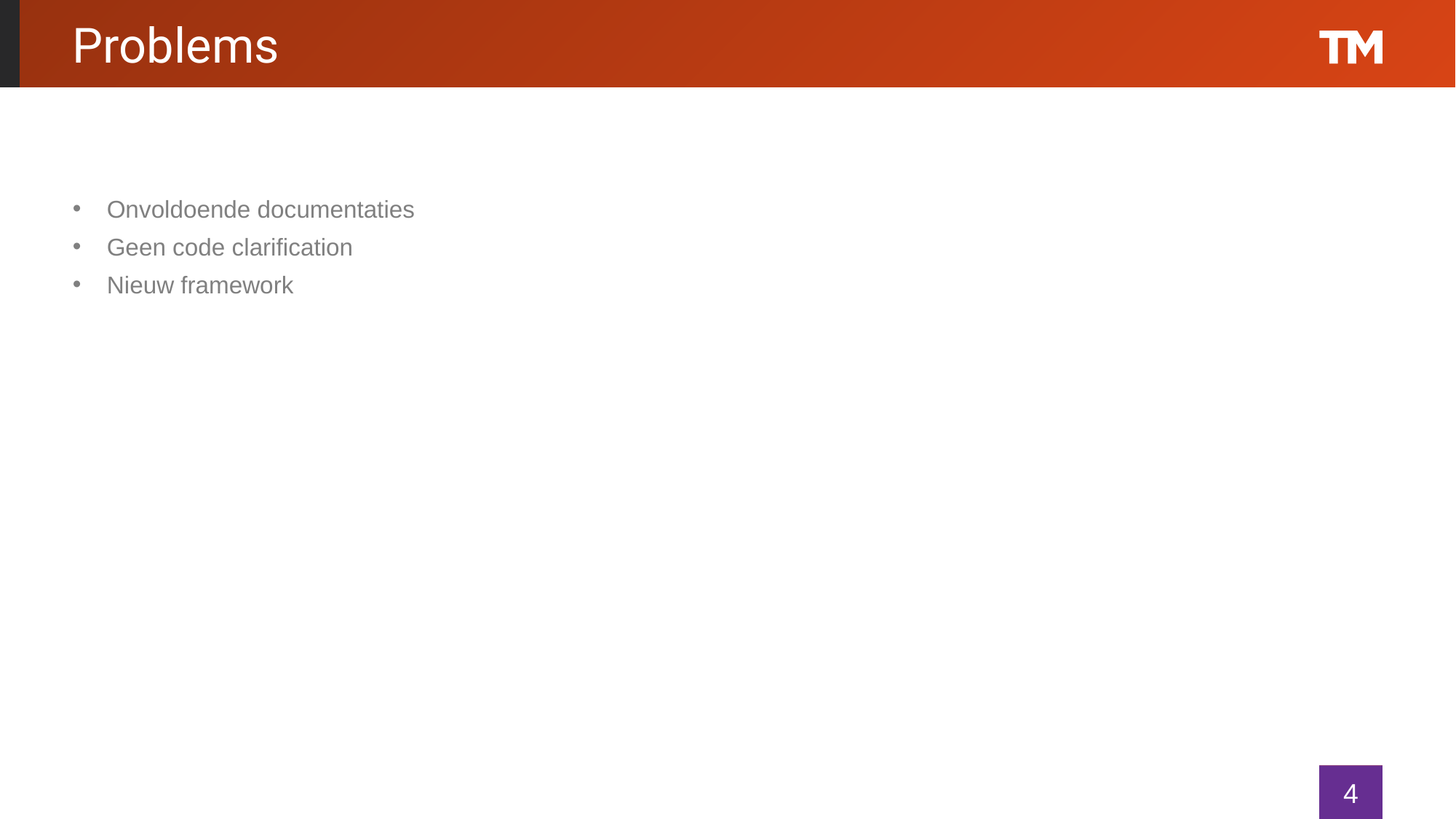

# Problems
Onvoldoende documentaties
Geen code clarification
Nieuw framework